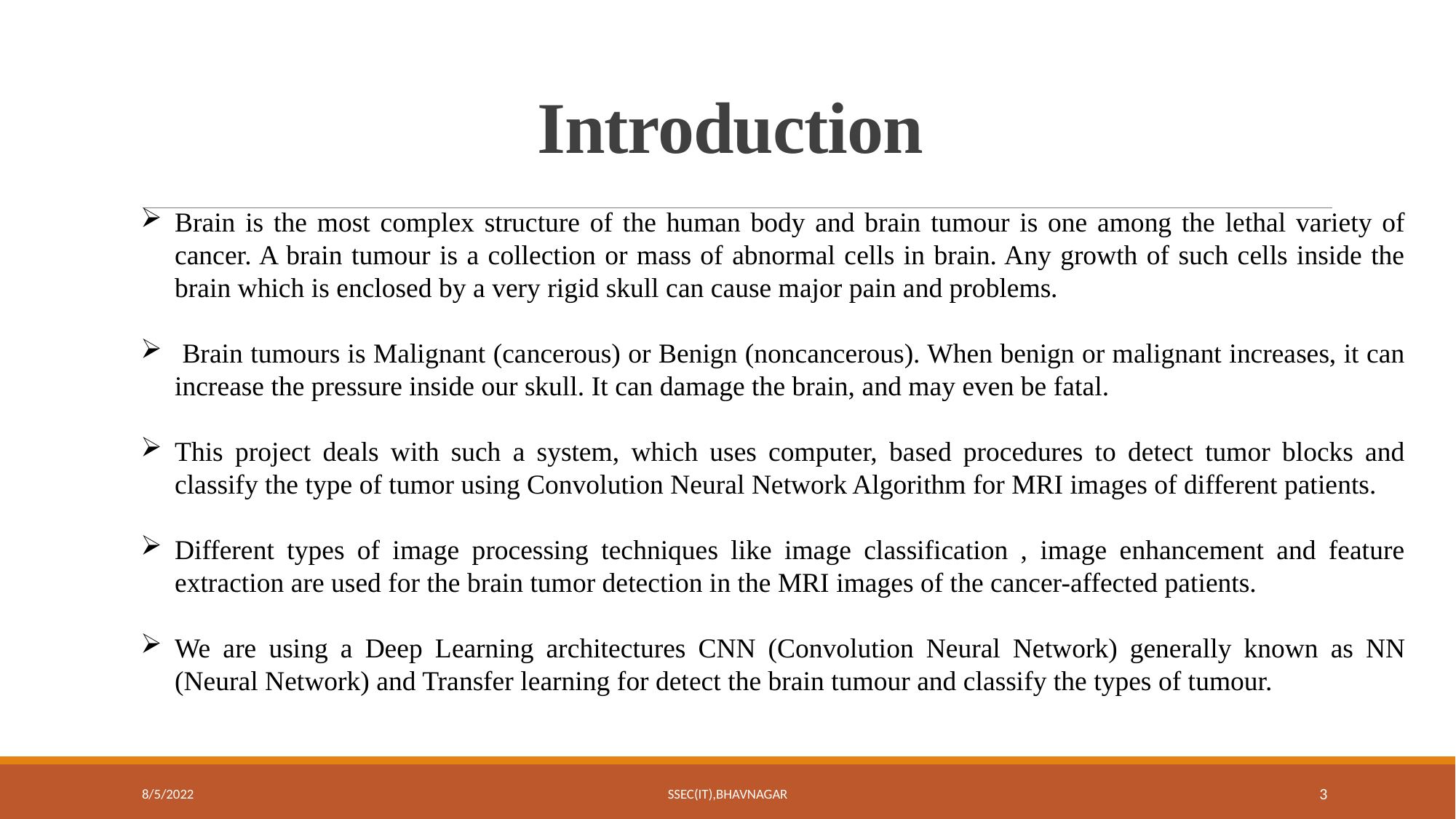

# Introduction
Brain is the most complex structure of the human body and brain tumour is one among the lethal variety of cancer. A brain tumour is a collection or mass of abnormal cells in brain. Any growth of such cells inside the brain which is enclosed by a very rigid skull can cause major pain and problems.

 Brain tumours is Malignant (cancerous) or Benign (noncancerous). When benign or malignant increases, it can increase the pressure inside our skull. It can damage the brain, and may even be fatal.

This project deals with such a system, which uses computer, based procedures to detect tumor blocks and classify the type of tumor using Convolution Neural Network Algorithm for MRI images of different patients.

Different types of image processing techniques like image classification , image enhancement and feature extraction are used for the brain tumor detection in the MRI images of the cancer-affected patients.

We are using a Deep Learning architectures CNN (Convolution Neural Network) generally known as NN (Neural Network) and Transfer learning for detect the brain tumour and classify the types of tumour.

8/5/2022
SSEC(IT),Bhavnagar
3